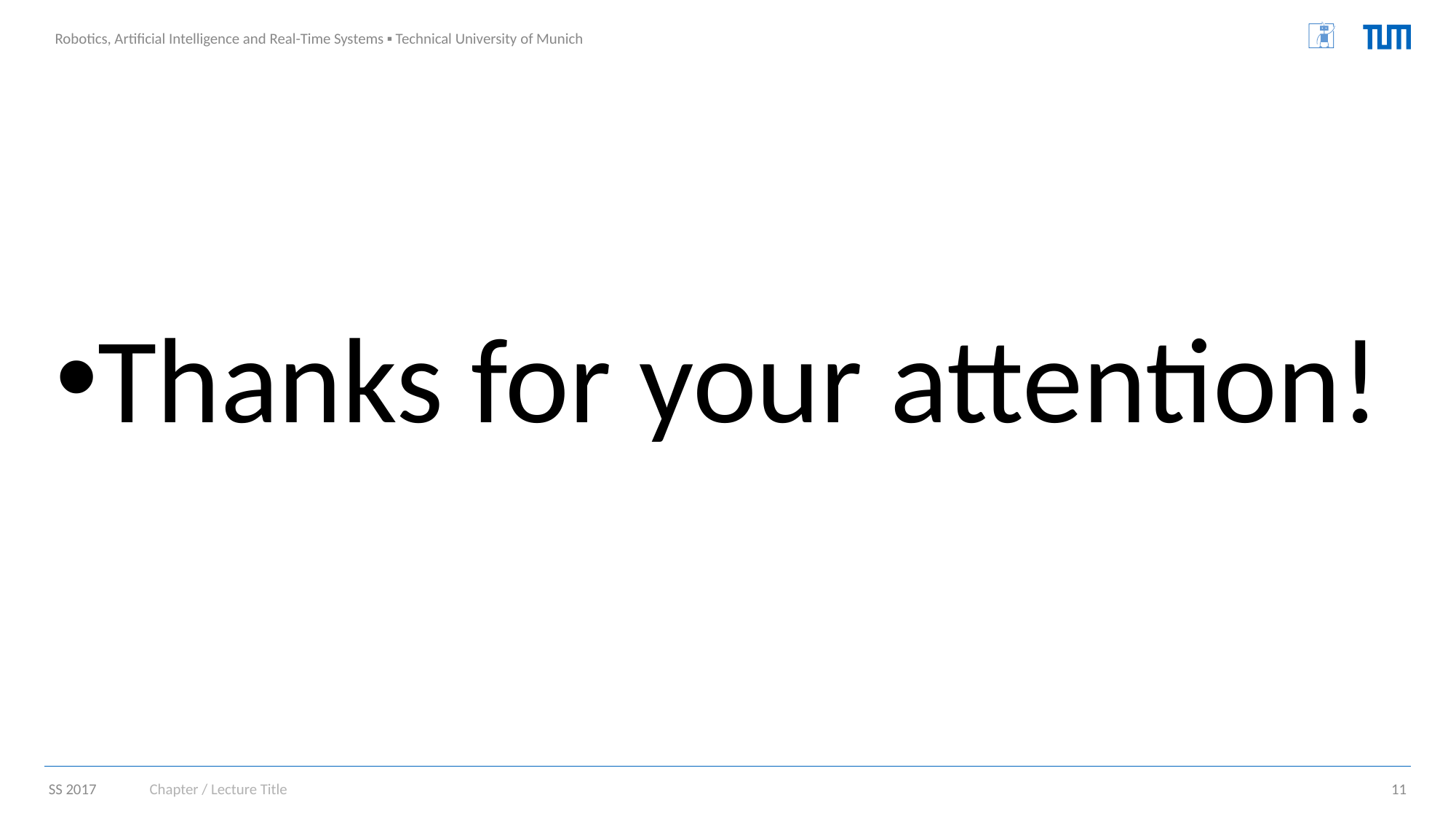

Thanks for your attention!
Chapter / Lecture Title
11
SS 2017